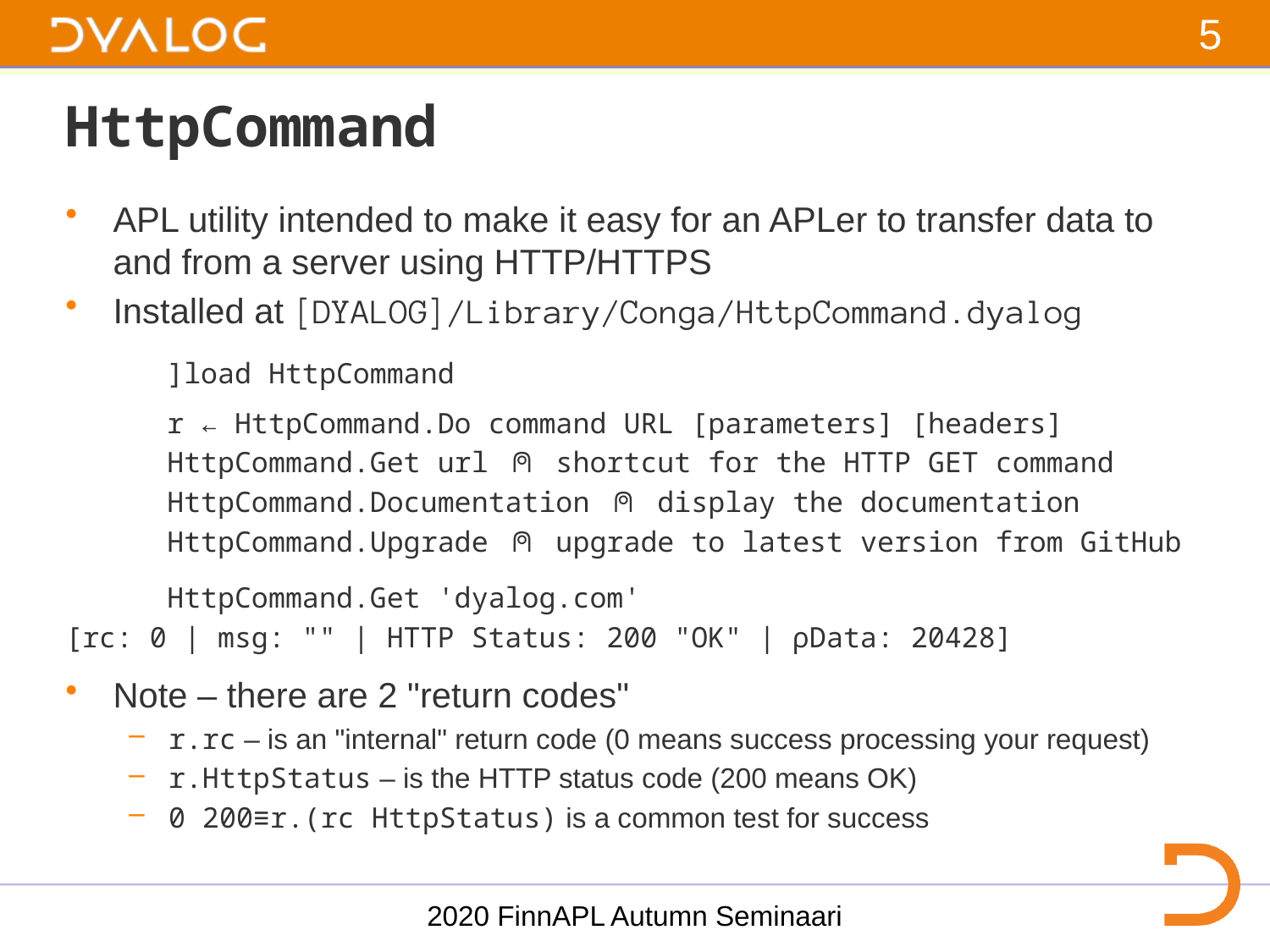

# HttpCommand
APL utility intended to make it easy for an APLer to transfer data to and from a server using HTTP/HTTPS
Installed at [DYALOG]/Library/Conga/HttpCommand.dyalog
      ]load HttpCommand
      r ← HttpCommand.Do command URL [parameters] [headers]
      HttpCommand.Get url ⍝ shortcut for the HTTP GET command
      HttpCommand.Documentation ⍝ display the documentation
      HttpCommand.Upgrade ⍝ upgrade to latest version from GitHub

      HttpCommand.Get 'dyalog.com'
[rc: 0 | msg: "" | HTTP Status: 200 "OK" | ⍴Data: 20428]

Note – there are 2 "return codes"
r.rc – is an "internal" return code (0 means success processing your request)
r.HttpStatus – is the HTTP status code (200 means OK)
0 200≡r.(rc HttpStatus) is a common test for success